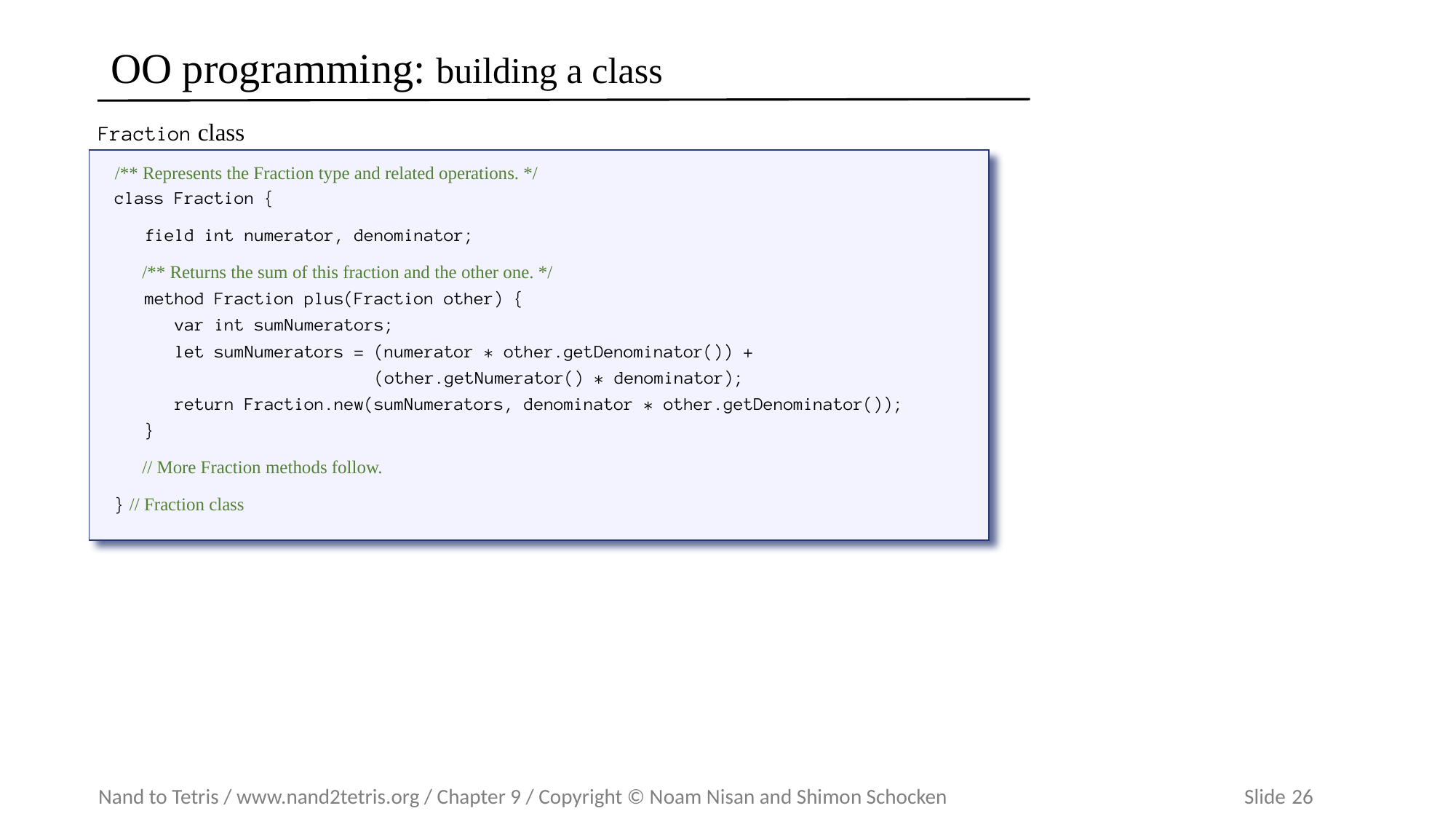

# OO programming: building a class
Fraction class
/** Represents the Fraction type and related operations. */
class Fraction {
   field int numerator, denominator;
      /** Returns the sum of this fraction and the other one. */
   method Fraction plus(Fraction other) {
      var int sumNumerators;
      let sumNumerators = (numerator * other.getDenominator()) +
                          (other.getNumerator() * denominator);
      return Fraction.new(sumNumerators, denominator * other.getDenominator());
   }
      // More Fraction methods follow.
} // Fraction class